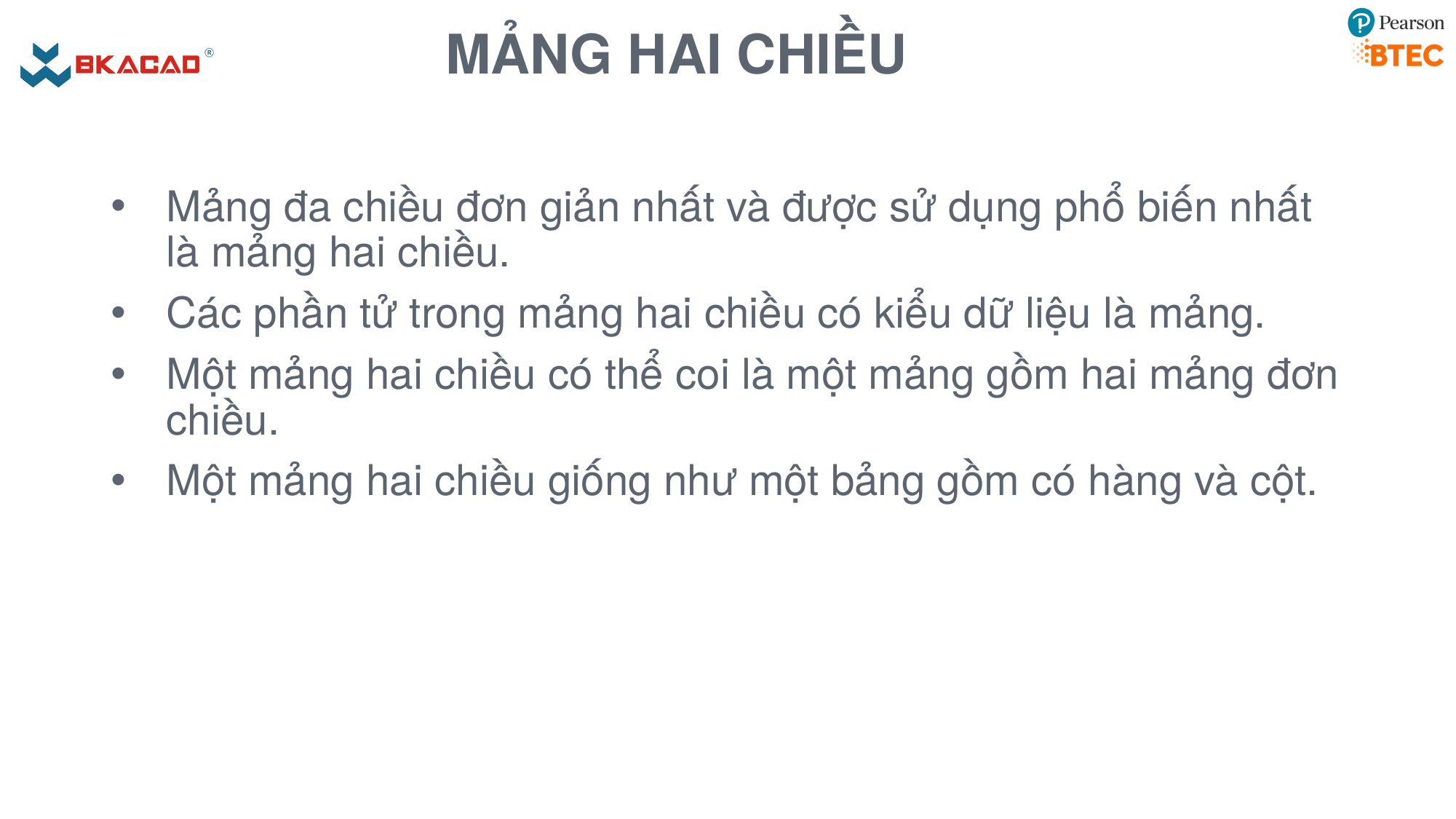

# MẢNG HAI CHIỀU
Mảng đa chiều đơn giản nhất và được sử dụng phổ biến nhất là mảng hai chiều.
Các phần tử trong mảng hai chiều có kiểu dữ liệu là mảng.
Một mảng hai chiều có thể coi là một mảng gồm hai mảng đơn chiều.
Một mảng hai chiều giống như một bảng gồm có hàng và cột.